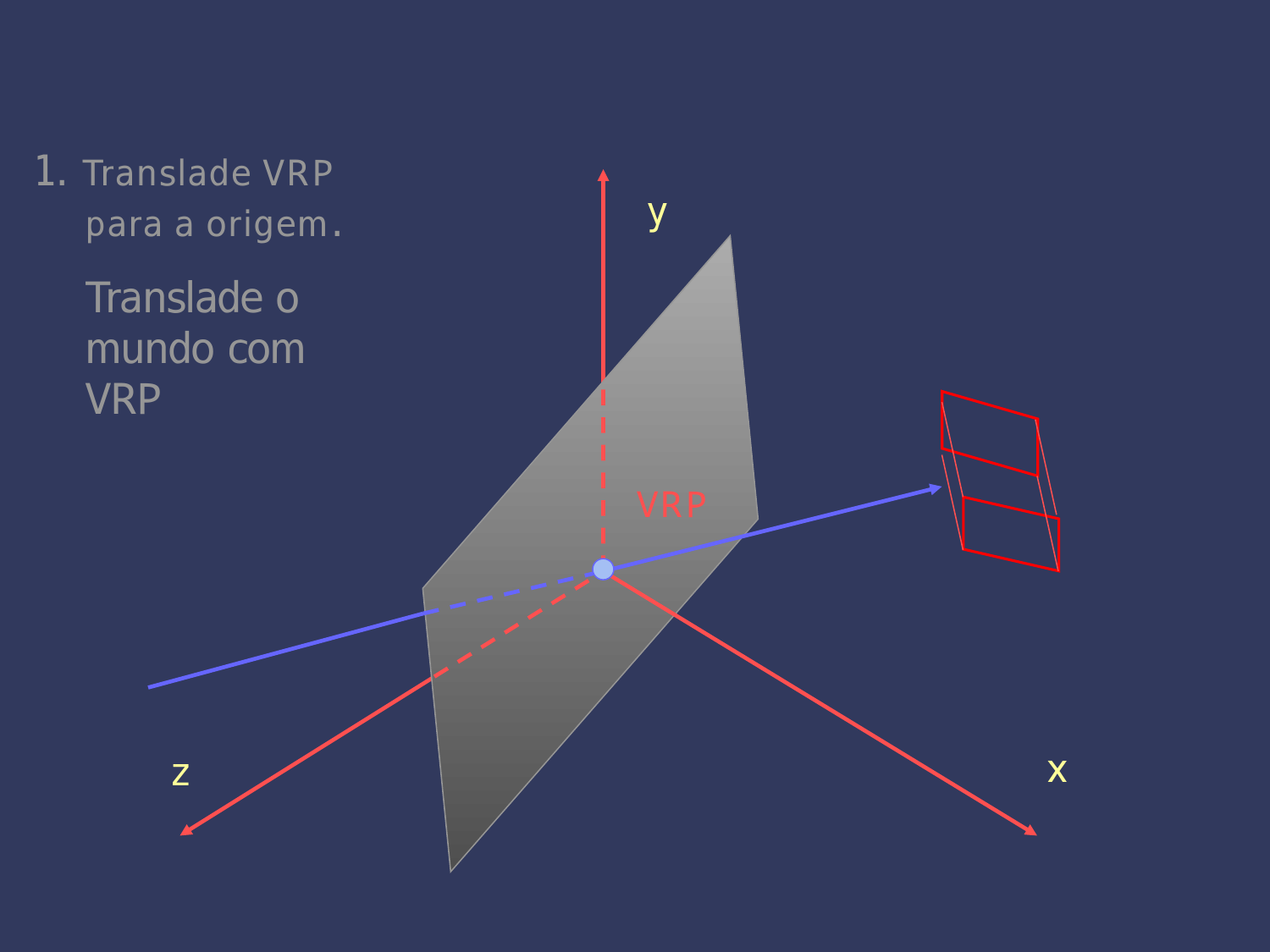

1. Translade VRP para a origem.
	Translade o mundo com VRP

y

VRP

x
z